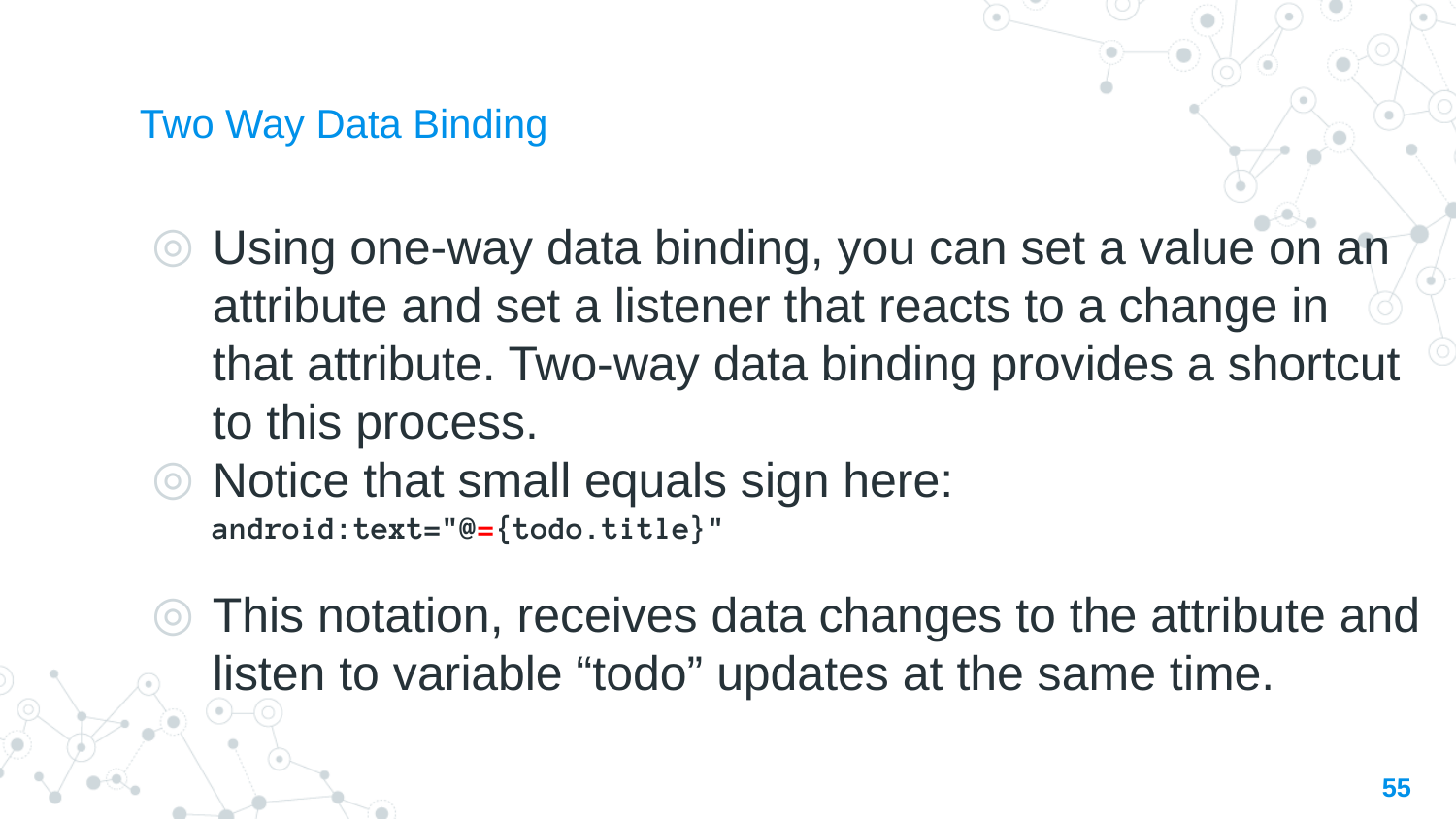

# Two Way Data Binding
Using one-way data binding, you can set a value on an attribute and set a listener that reacts to a change in that attribute. Two-way data binding provides a shortcut to this process.
Notice that small equals sign here:
android:text="@={todo.title}"
This notation, receives data changes to the attribute and listen to variable “todo” updates at the same time.

55